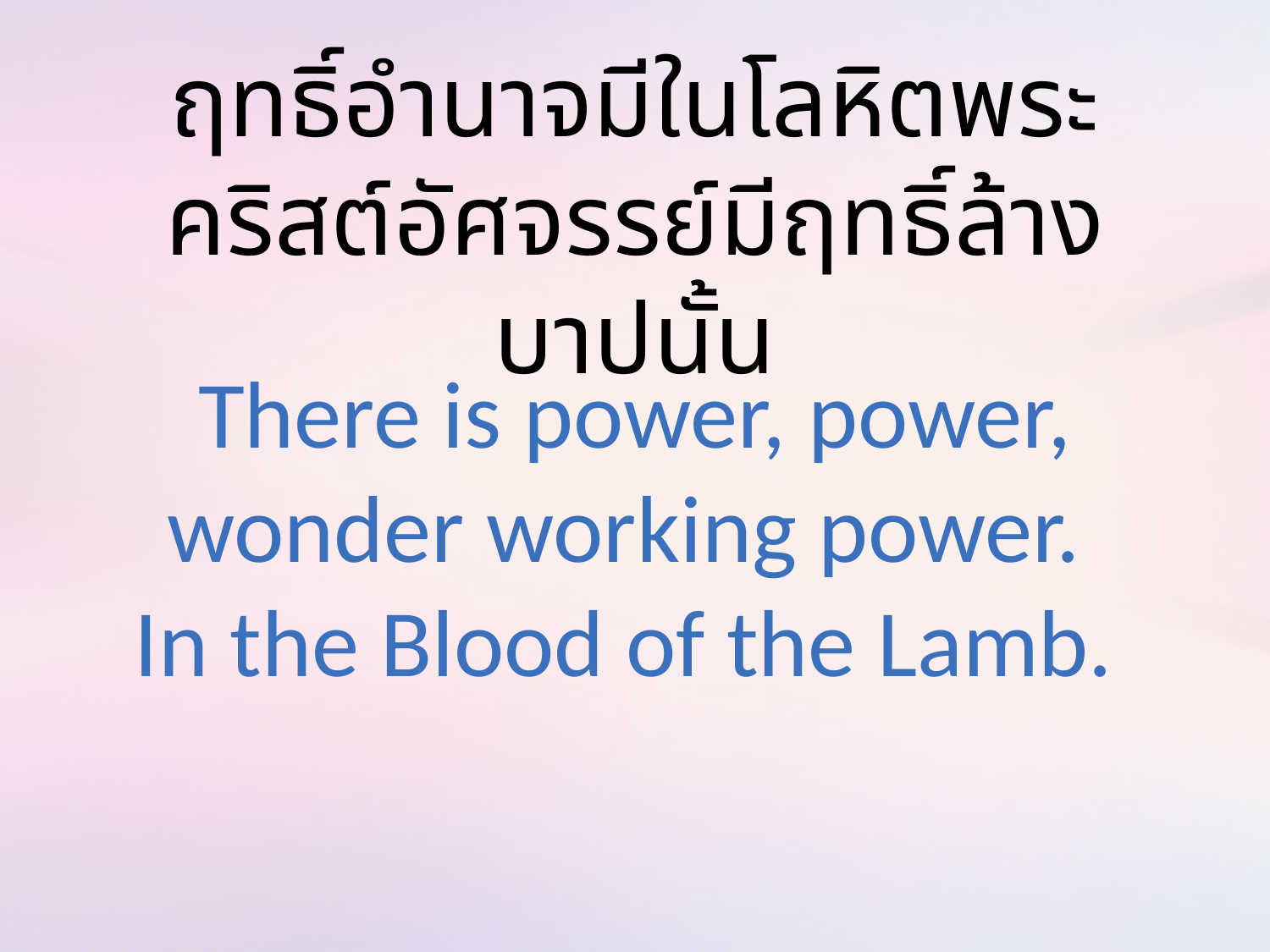

ฤทธิ์อำนาจมีในโลหิตพระคริสต์อัศจรรย์มีฤทธิ์ล้างบาปนั้น
There is power, power, wonder working power.
In the Blood of the Lamb.